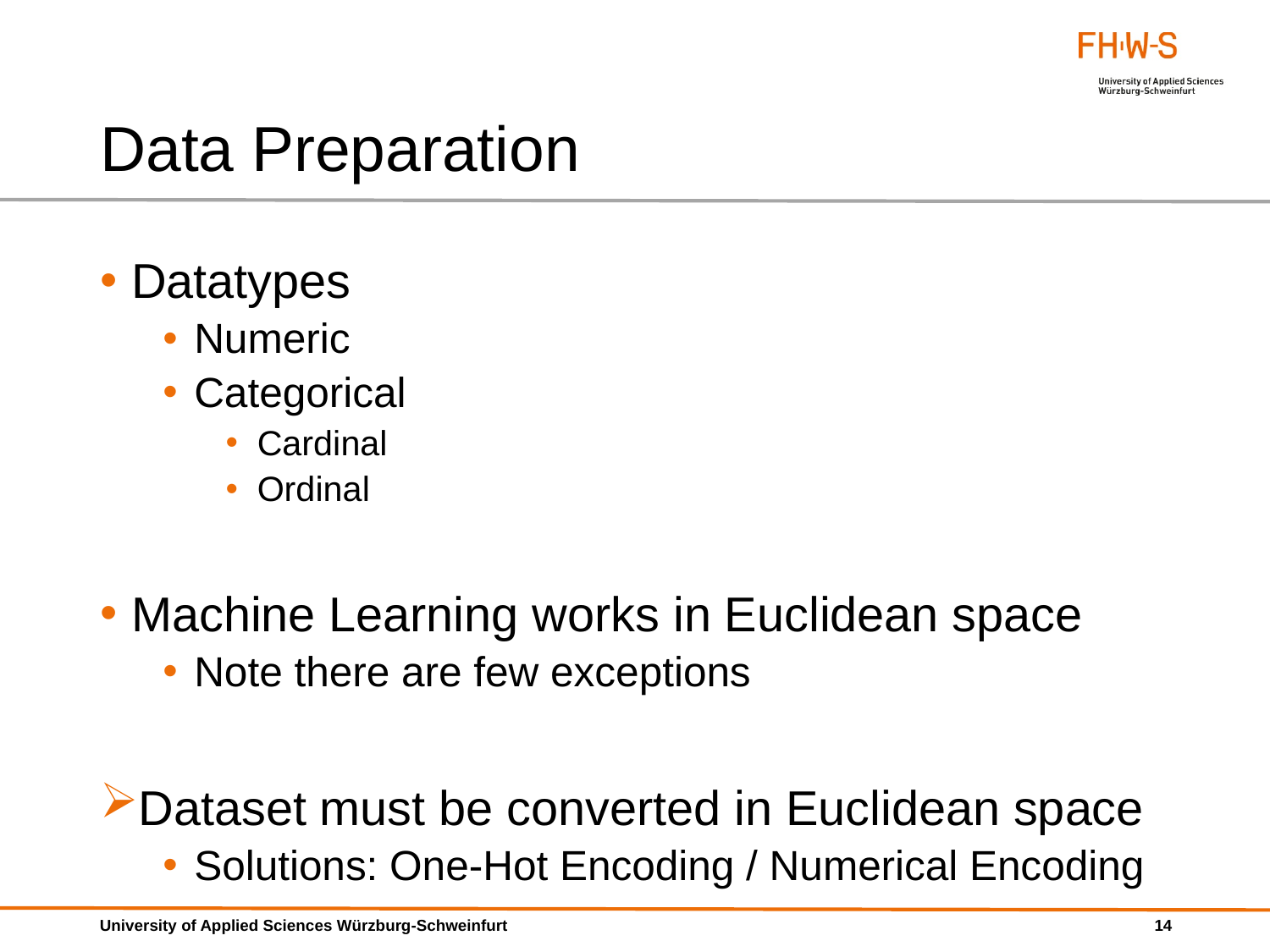

# Data Preparation
Datatypes
Numeric
Categorical
Cardinal
Ordinal

Machine Learning works in Euclidean space
Note there are few exceptions

Dataset must be converted in Euclidean space
Solutions: One-Hot Encoding / Numerical Encoding